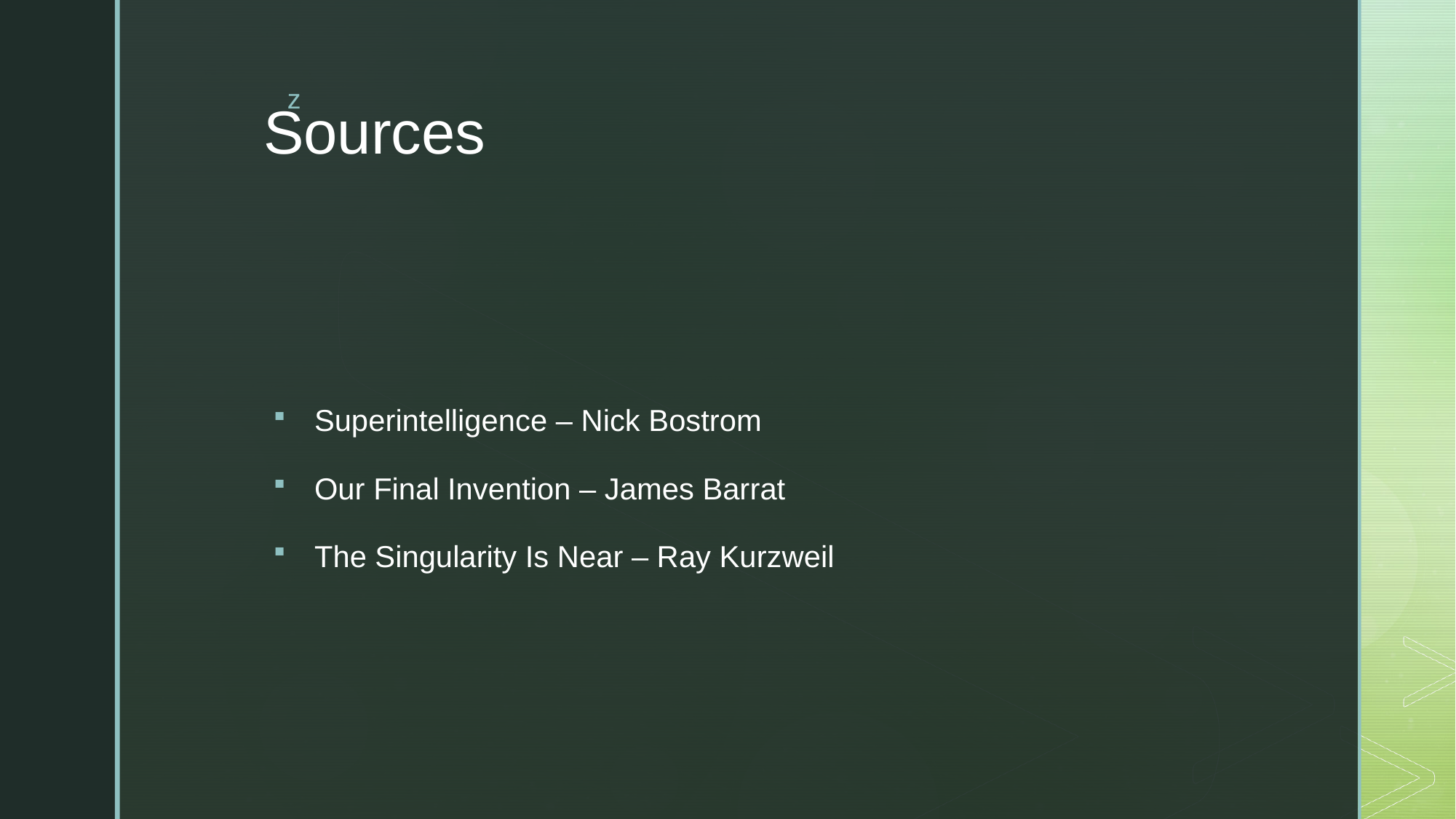

# Sources
Superintelligence – Nick Bostrom
Our Final Invention – James Barrat
The Singularity Is Near – Ray Kurzweil